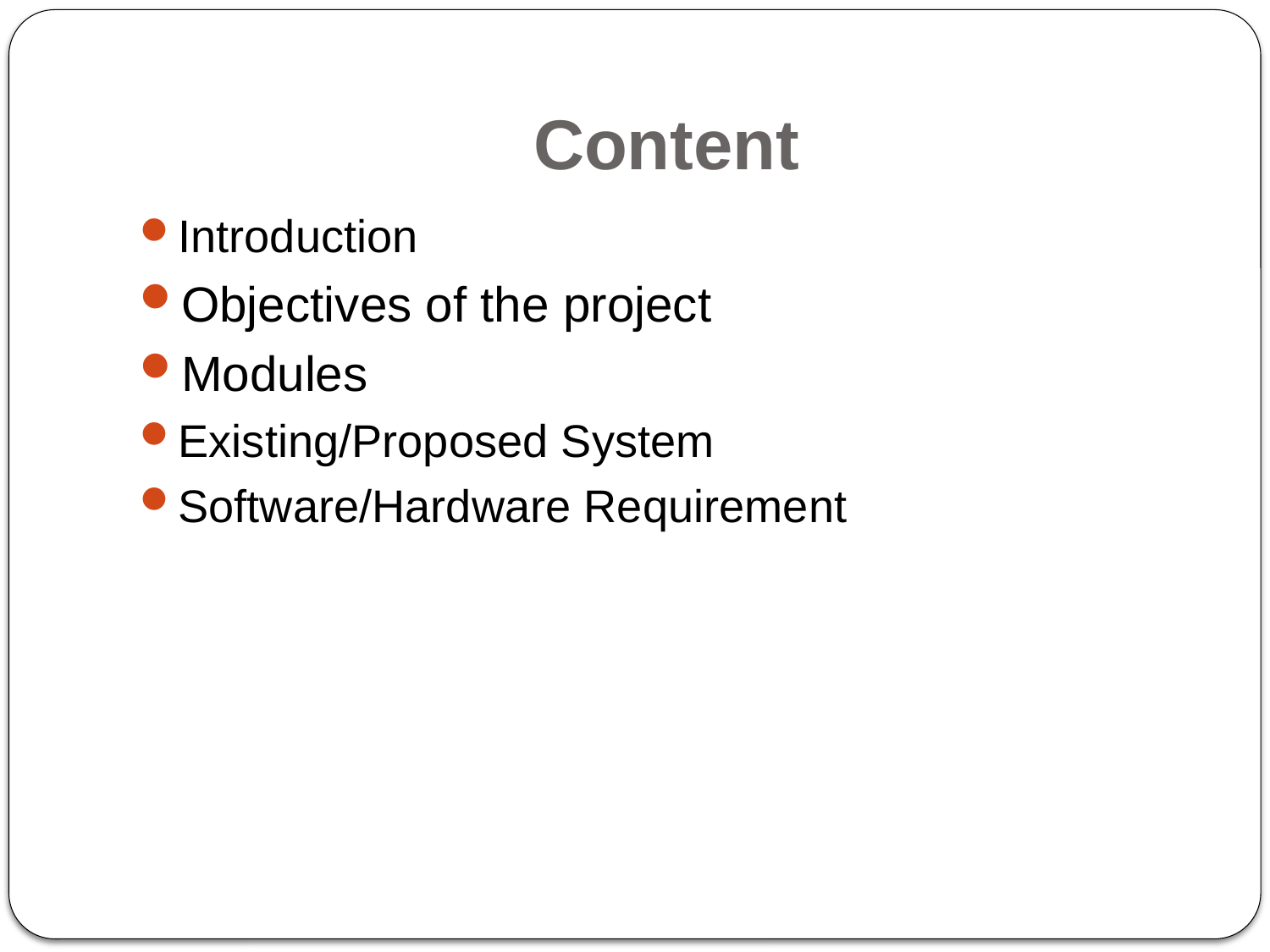

# Content
Introduction
Objectives of the project
Modules
Existing/Proposed System
Software/Hardware Requirement